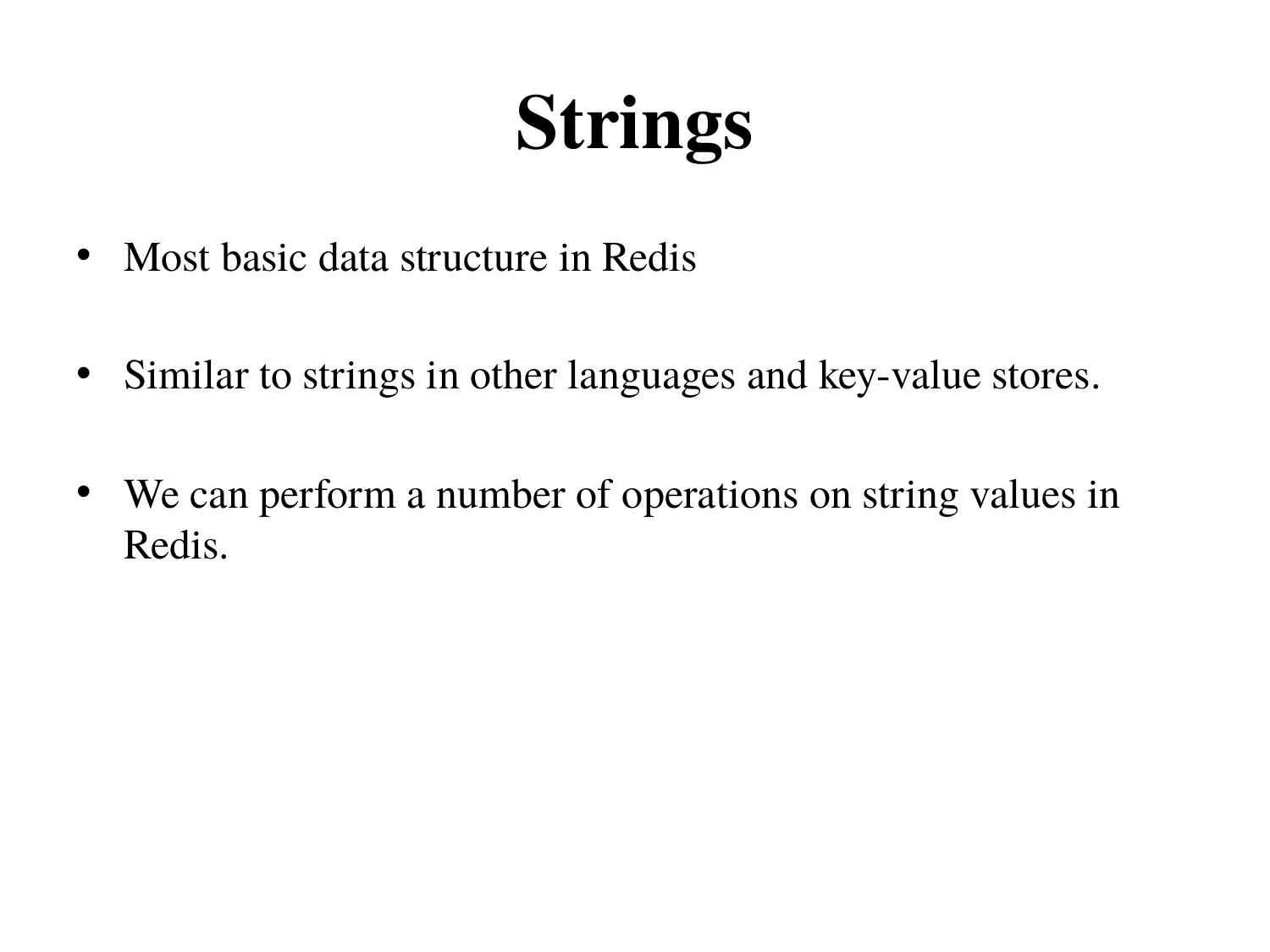

# Strings
Most basic data structure in Redis

Similar to strings in other languages and key-value stores.

We can perform a number of operations on string values in Redis.